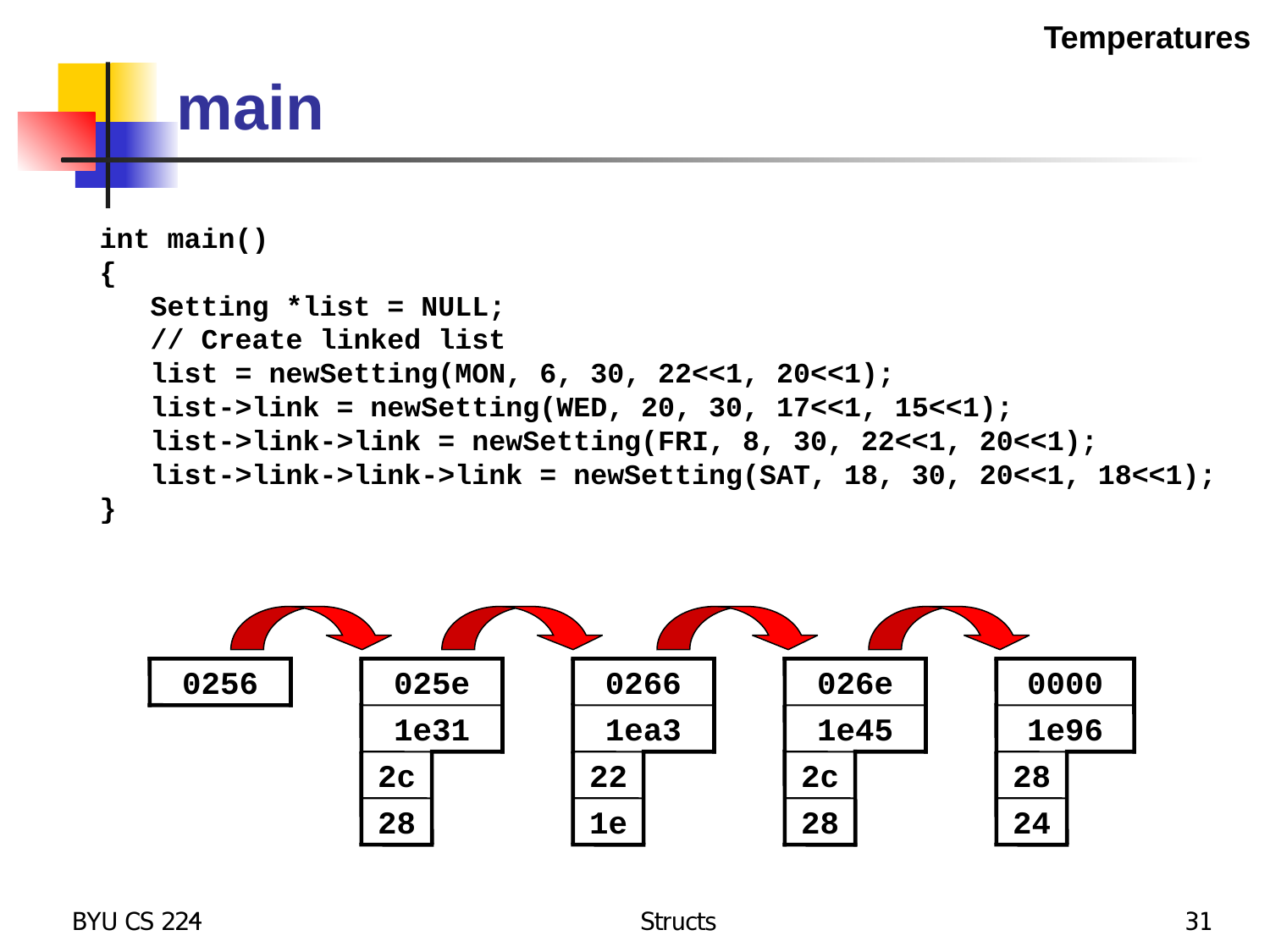

Temperatures
# main
int main()
{
   Setting *list = NULL;
   // Create linked list
   list = newSetting(MON, 6, 30, 22<<1, 20<<1);
   list->link = newSetting(WED, 20, 30, 17<<1, 15<<1);
   list->link->link = newSetting(FRI, 8, 30, 22<<1, 20<<1);
   list->link->link->link = newSetting(SAT, 18, 30, 20<<1, 18<<1);
}

0256

025e

0266

026e

0000

1e31

1ea3

1e45

1e96

2c

22

2c

28

28

1e

28

24

BYU CS 224
Structs
31